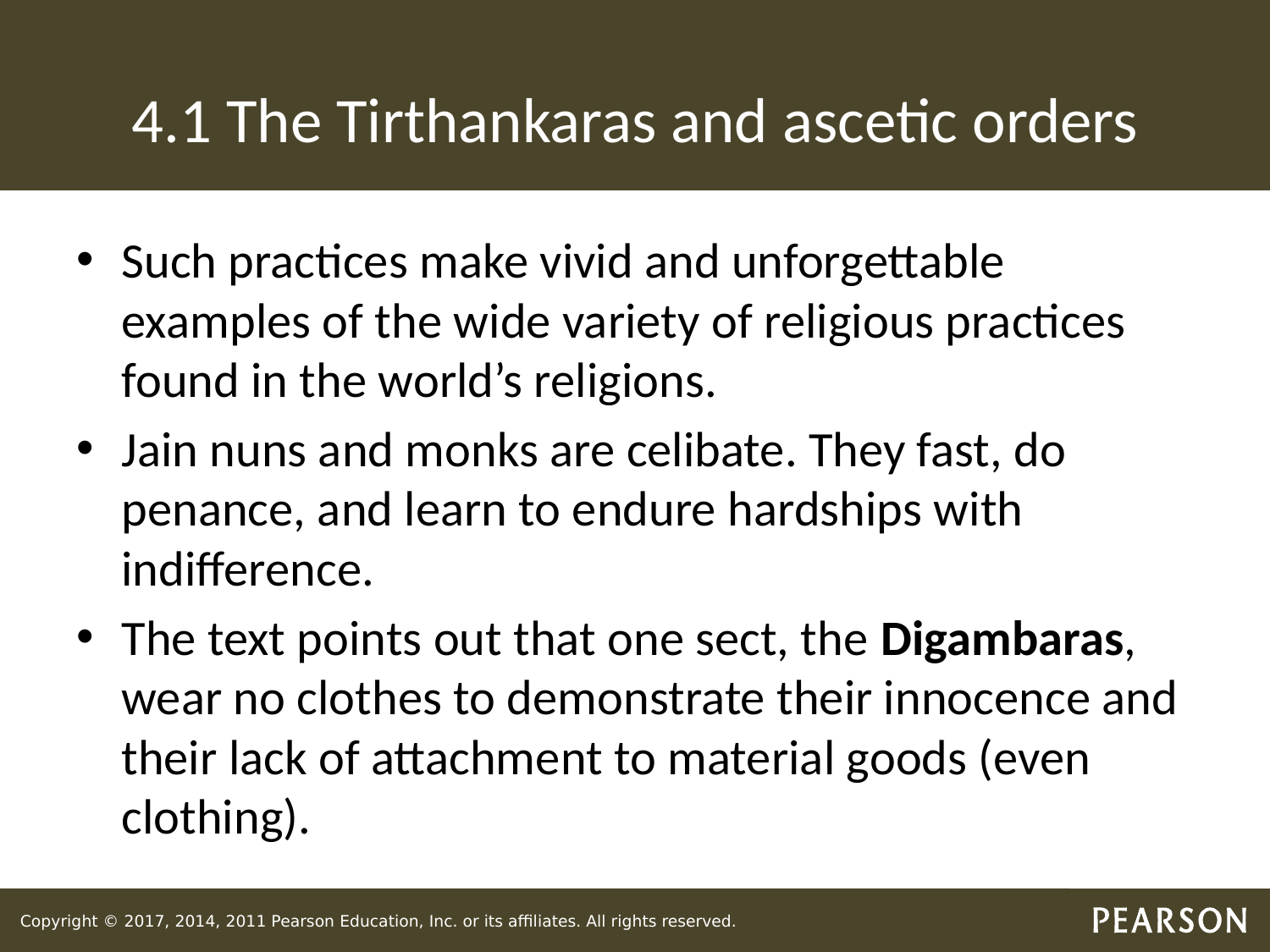

# 4.1 The Tirthankaras and ascetic orders
Such practices make vivid and unforgettable examples of the wide variety of religious practices found in the world’s religions.
Jain nuns and monks are celibate. They fast, do penance, and learn to endure hardships with indifference.
The text points out that one sect, the Digambaras, wear no clothes to demonstrate their innocence and their lack of attachment to material goods (even clothing).